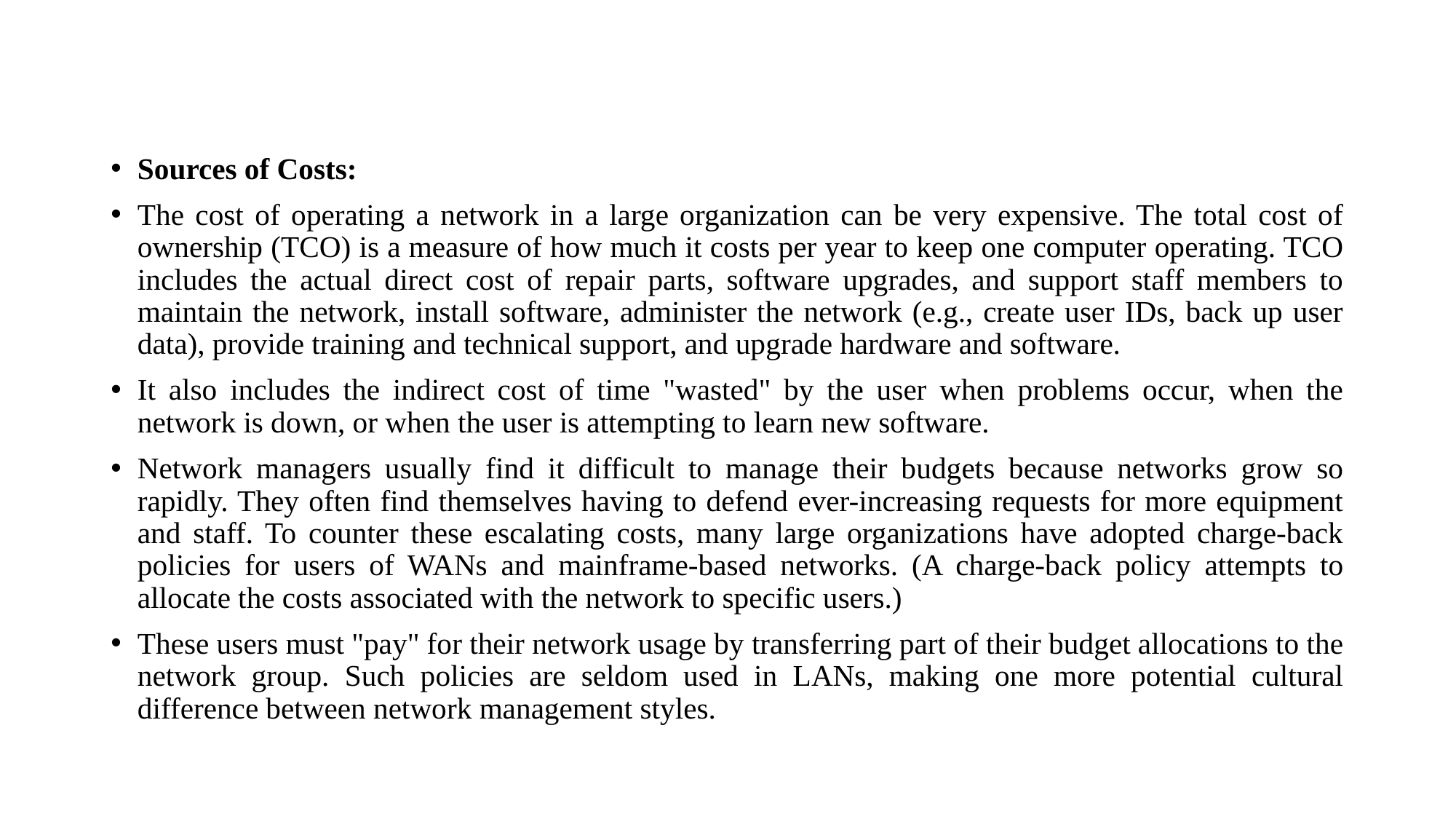

#
Sources of Costs:
The cost of operating a network in a large organization can be very expensive. The total cost of ownership (TCO) is a measure of how much it costs per year to keep one computer operating. TCO includes the actual direct cost of repair parts, software upgrades, and support staff members to maintain the network, install software, administer the network (e.g., create user IDs, back up user data), provide training and technical support, and upgrade hardware and software.
It also includes the indirect cost of time "wasted" by the user when problems occur, when the network is down, or when the user is attempting to learn new software.
Network managers usually find it difficult to manage their budgets because networks grow so rapidly. They often find themselves having to defend ever-increasing requests for more equipment and staff. To counter these escalating costs, many large organizations have adopted charge-back policies for users of WANs and mainframe-based networks. (A charge-back policy attempts to allocate the costs associated with the network to specific users.)
These users must "pay" for their network usage by transferring part of their budget allocations to the network group. Such policies are seldom used in LANs, making one more potential cultural difference between network management styles.